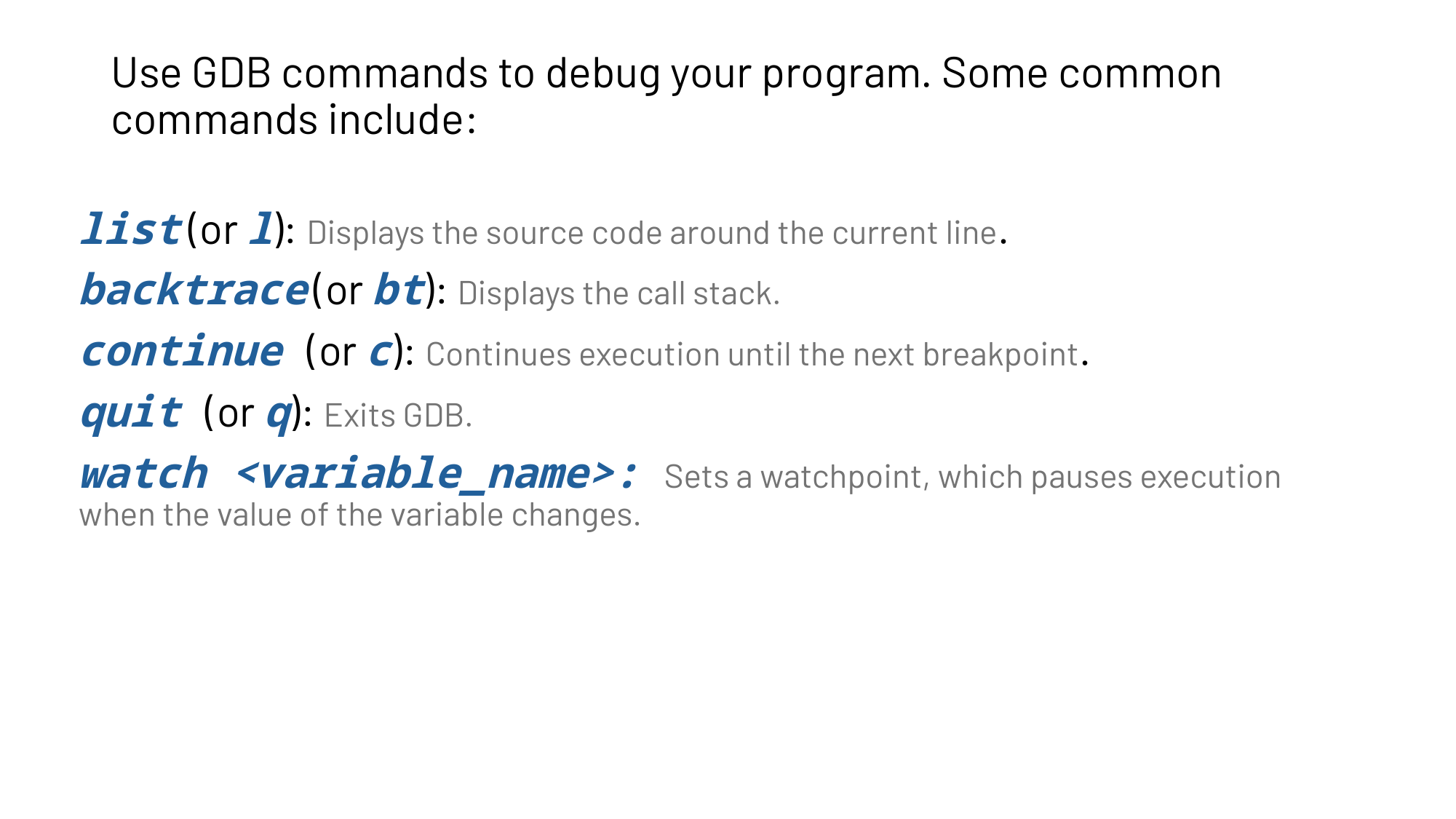

# Use GDB commands to debug your program. Some common commands include:
list (or l): Displays the source code around the current line.
backtrace (or bt): Displays the call stack.
continue (or c): Continues execution until the next breakpoint.
quit (or q): Exits GDB.
watch <variable_name>: Sets a watchpoint, which pauses execution when the value of the variable changes.